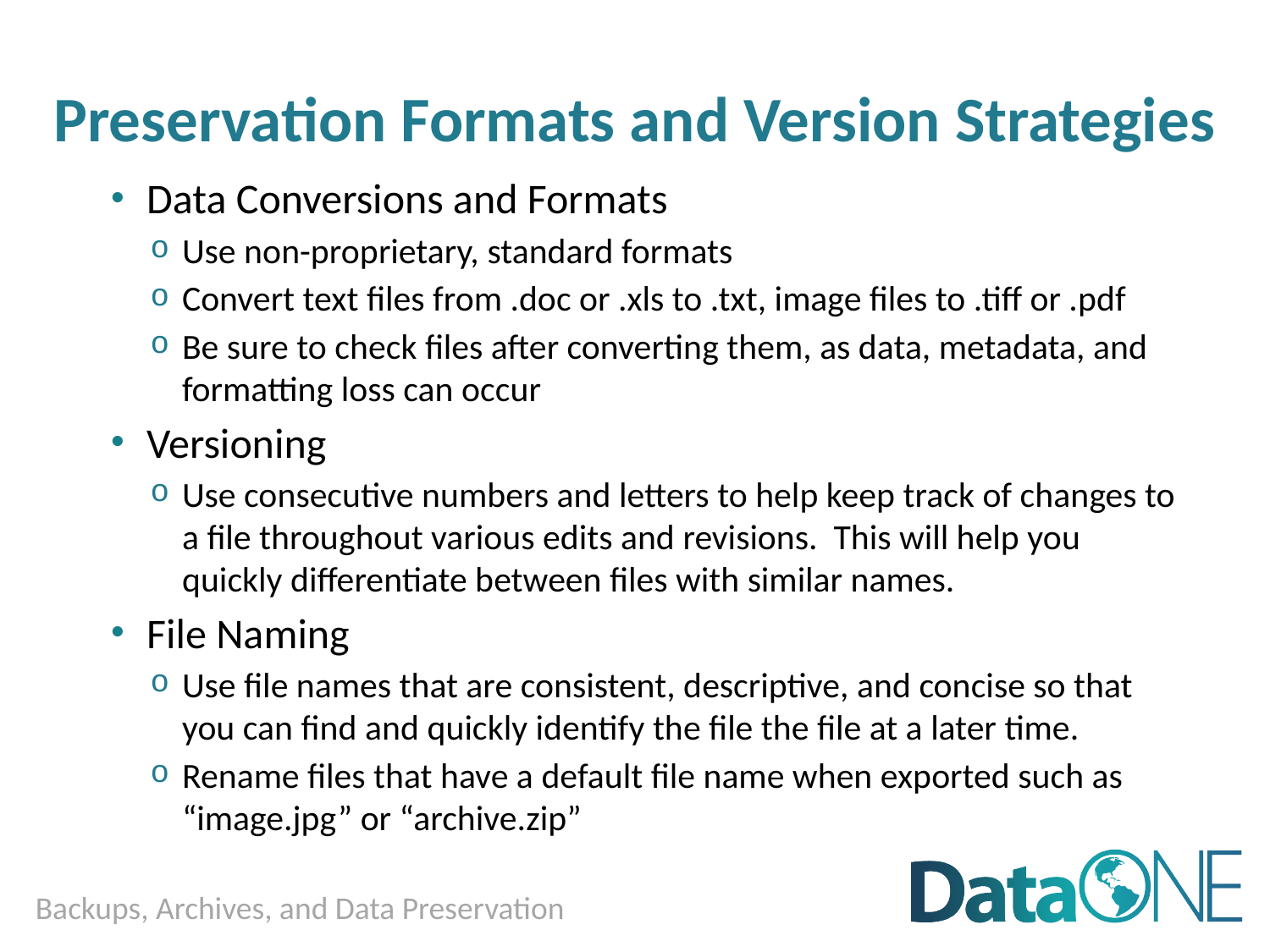

# Preservation Formats and Version Strategies
Data Conversions and Formats
Use non-proprietary, standard formats
Convert text files from .doc or .xls to .txt, image files to .tiff or .pdf
Be sure to check files after converting them, as data, metadata, and formatting loss can occur
Versioning
Use consecutive numbers and letters to help keep track of changes to a file throughout various edits and revisions.  This will help you quickly differentiate between files with similar names.
File Naming
Use file names that are consistent, descriptive, and concise so that you can find and quickly identify the file the file at a later time.
Rename files that have a default file name when exported such as “image.jpg” or “archive.zip”